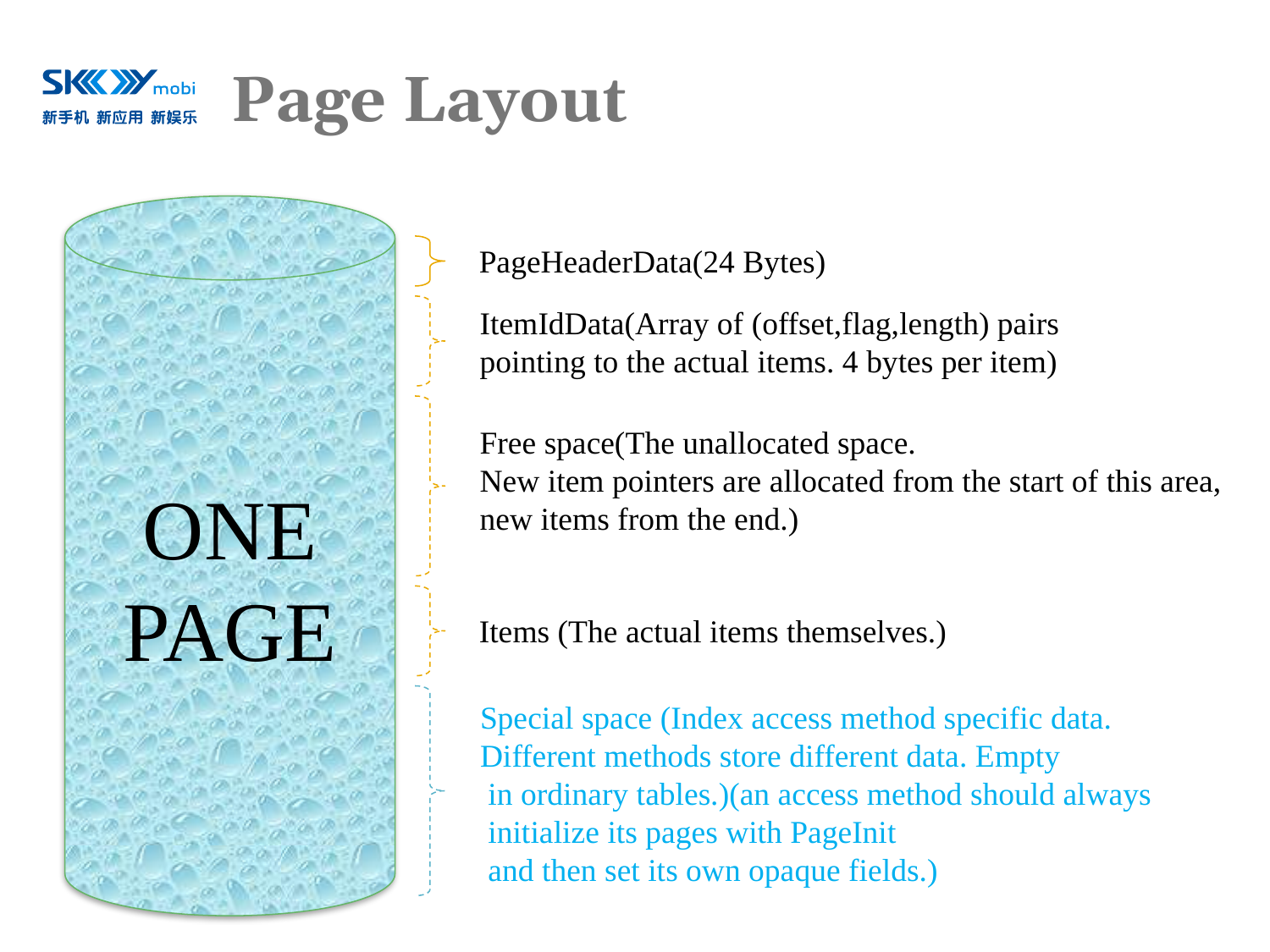

# Page Layout
ONE
PAGE
PageHeaderData(24 Bytes)

ItemIdData(Array of (offset,flag,length) pairs
pointing to the actual items. 4 bytes per item)

Free space(The unallocated space.
New item pointers are allocated from the start of this area,
new items from the end.)

Items (The actual items themselves.)

Special space (Index access method specific data.
Different methods store different data. Empty
 in ordinary tables.)(an access method should always
 initialize its pages with PageInit
 and then set its own opaque fields.)